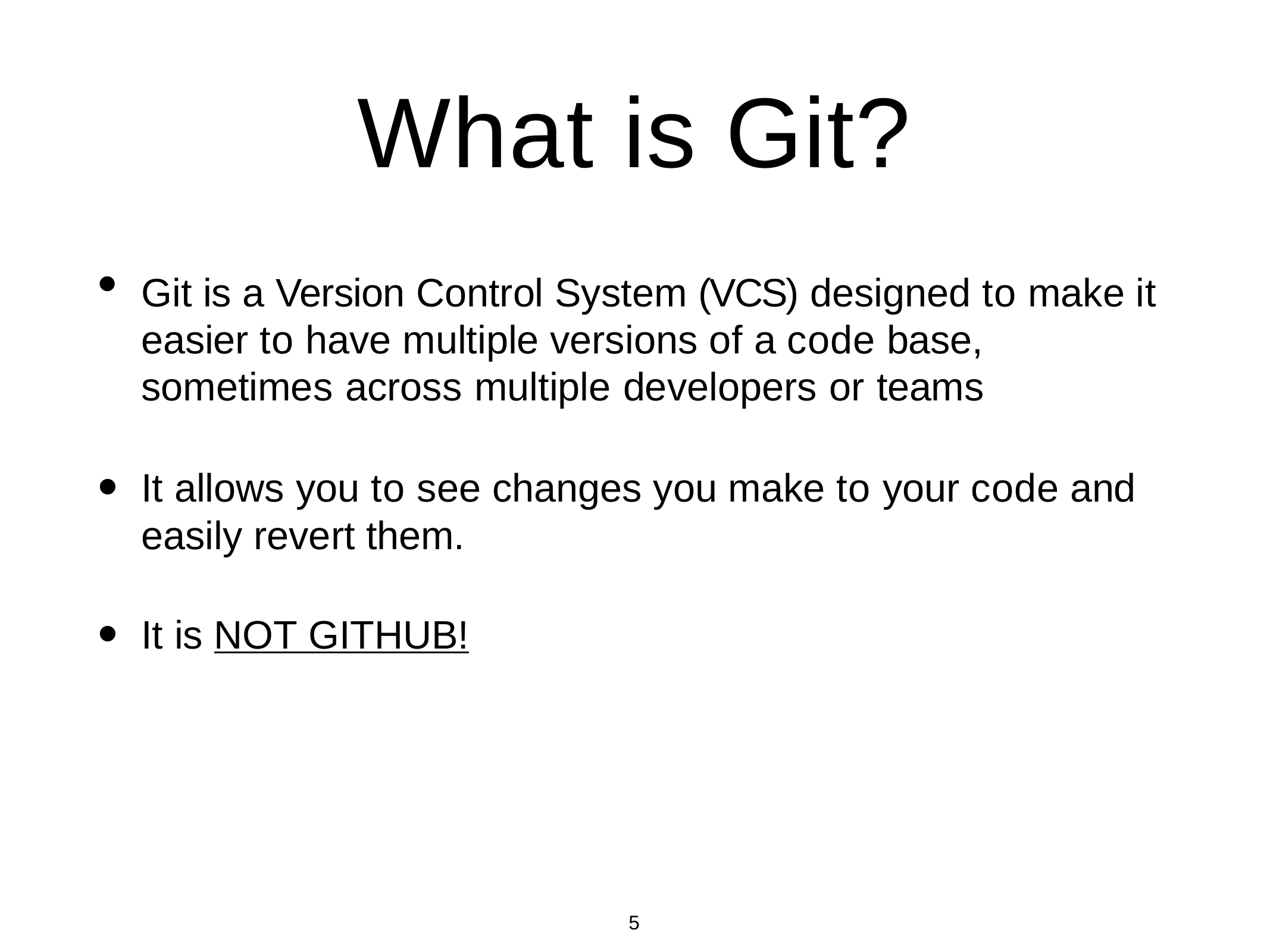

# What is Git?
Git is a Version Control System (VCS) designed to make it easier to have multiple versions of a code base, sometimes across multiple developers or teams

It allows you to see changes you make to your code and easily revert them.

It is NOT GITHUB!
5